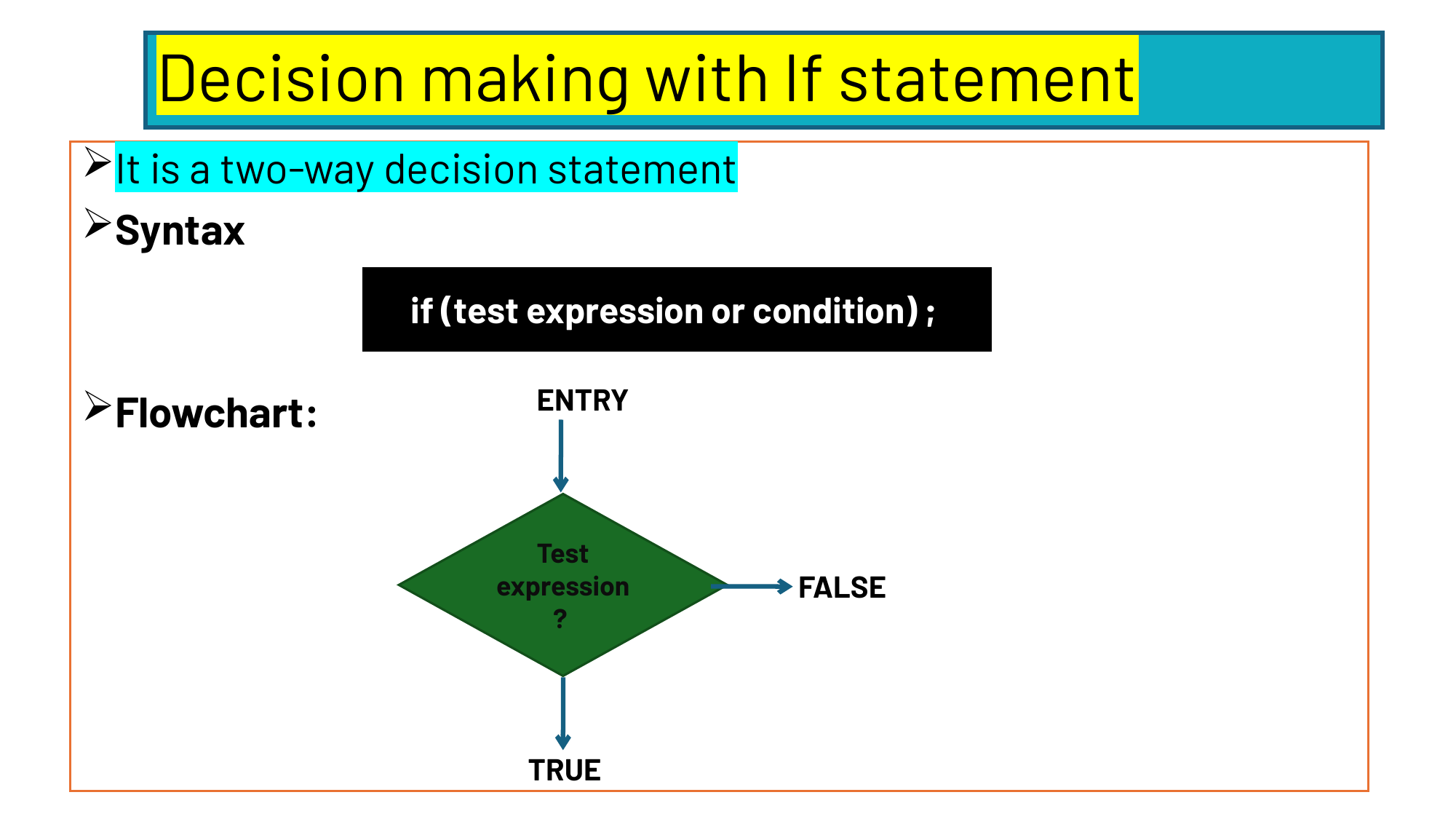

# Decision making with If statement
It is a two-way decision statement
Syntax

Flowchart:

if (test expression or condition) ;
ENTRY
Test expression
?
FALSE
TRUE